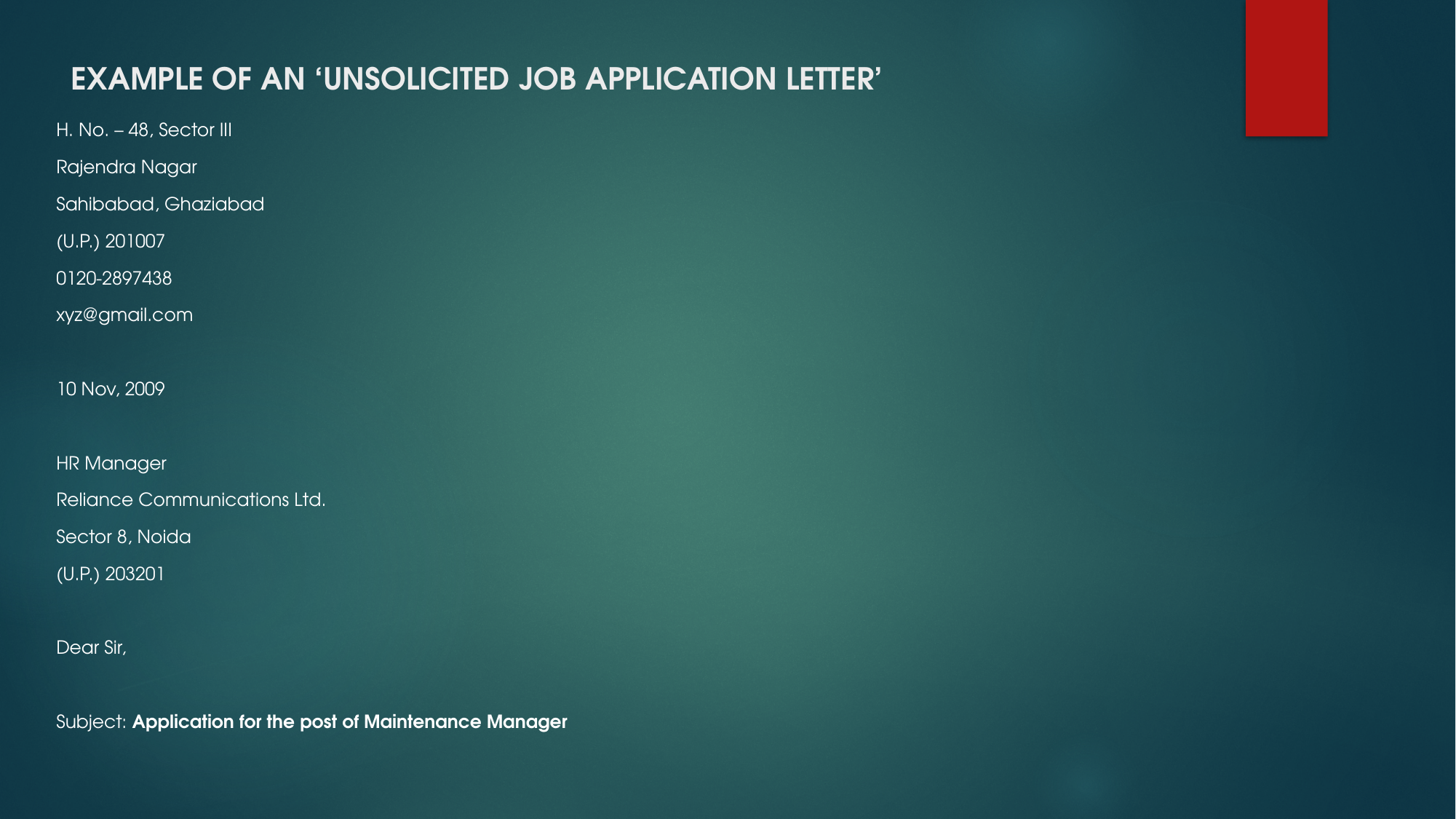

# EXAMPLE OF AN ‘UNSOLICITED JOB APPLICATION LETTER’
H. No. – 48, Sector III
Rajendra Nagar
Sahibabad, Ghaziabad
(U.P.) 201007
0120-2897438
xyz@gmail.com

10 Nov, 2009

HR Manager
Reliance Communications Ltd.
Sector 8, Noida
(U.P.) 203201

Dear Sir,

Subject: Application for the post of Maintenance Manager